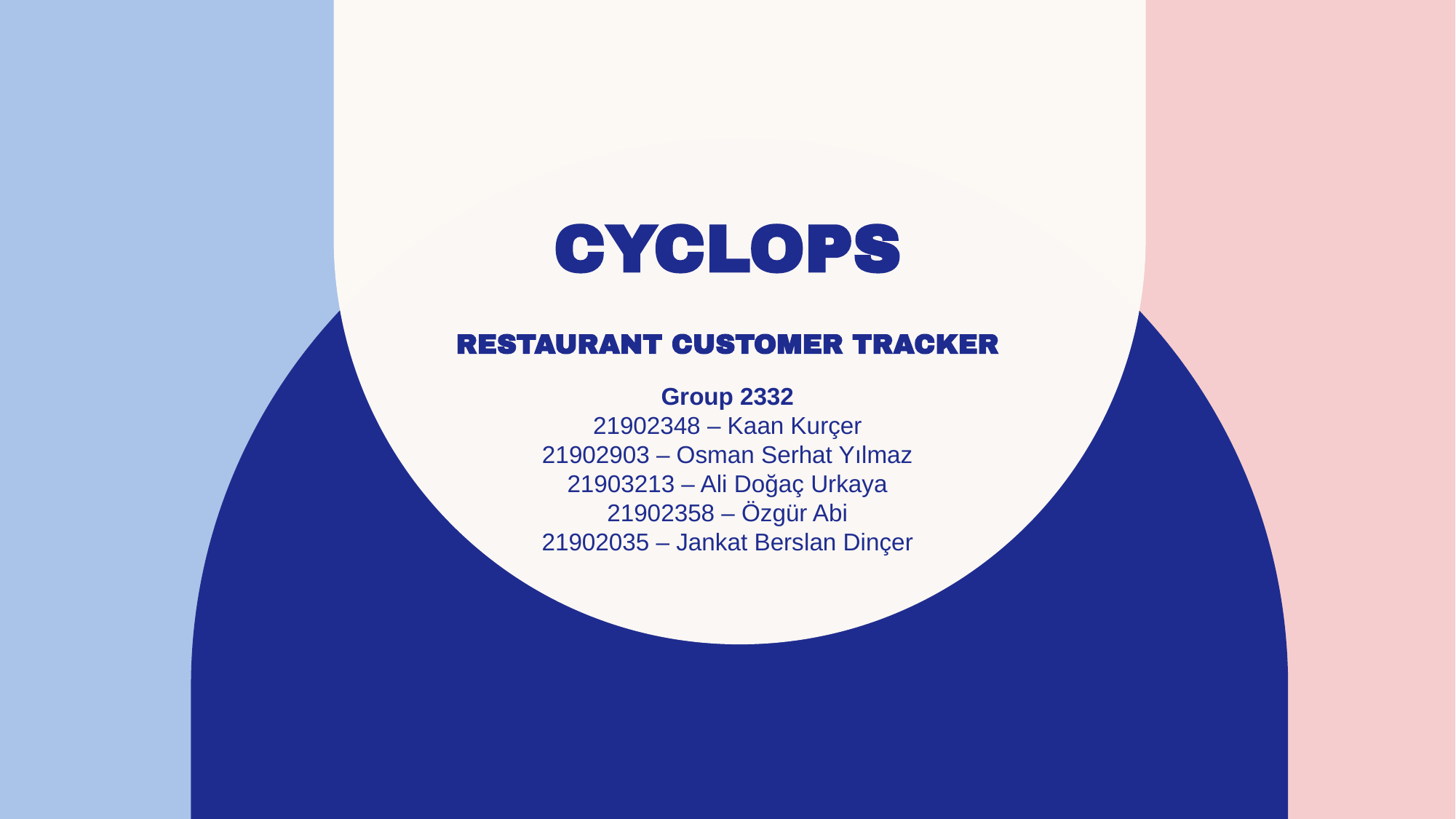

# Cyclops Restaurant customer tracker
Group 2332
21902348 – Kaan Kurçer
21902903 – Osman Serhat Yılmaz
21903213 – Ali Doğaç Urkaya
21902358 – Özgür Abi
21902035 – Jankat Berslan Dinçer